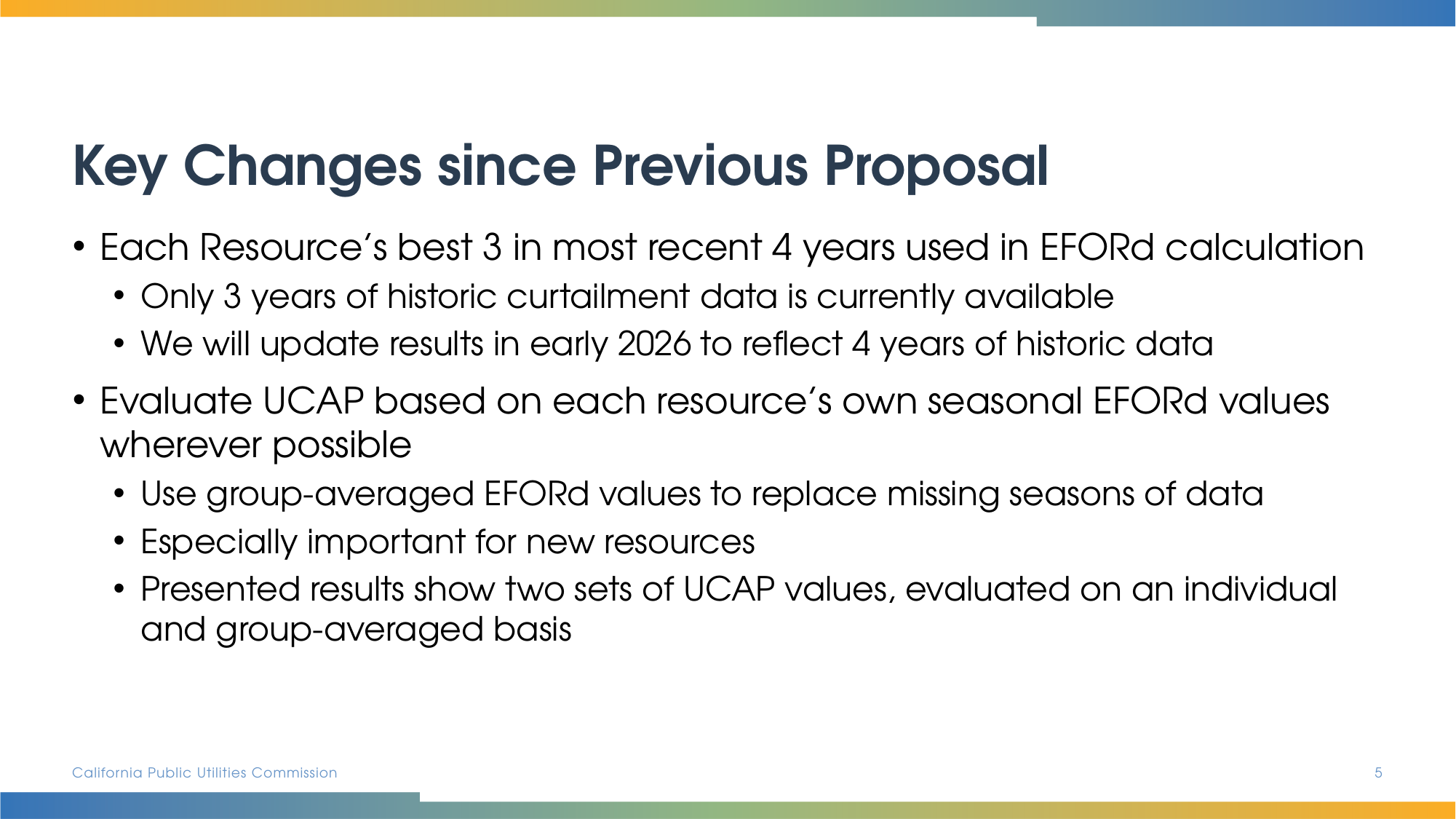

# Key Changes since Previous Proposal
Each Resource’s best 3 in most recent 4 years used in EFORd calculation
Only 3 years of historic curtailment data is currently available
We will update results in early 2026 to reflect 4 years of historic data
Evaluate UCAP based on each resource’s own seasonal EFORd values wherever possible
Use group-averaged EFORd values to replace missing seasons of data
Especially important for new resources
Presented results show two sets of UCAP values, evaluated on an individual and group-averaged basis
5